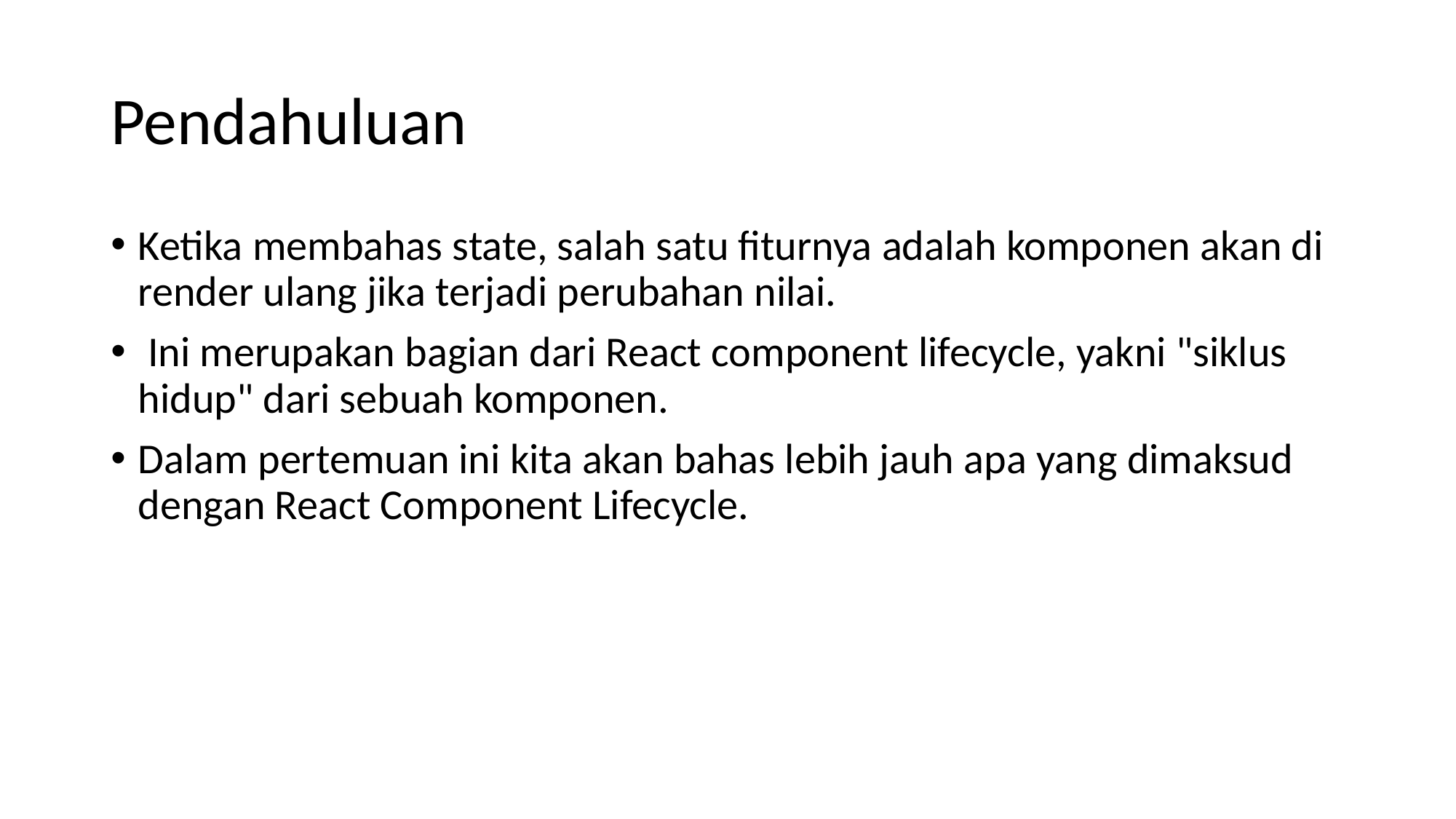

# Pendahuluan
Ketika membahas state, salah satu fiturnya adalah komponen akan di render ulang jika terjadi perubahan nilai.
 Ini merupakan bagian dari React component lifecycle, yakni "siklus hidup" dari sebuah komponen.
Dalam pertemuan ini kita akan bahas lebih jauh apa yang dimaksud dengan React Component Lifecycle.